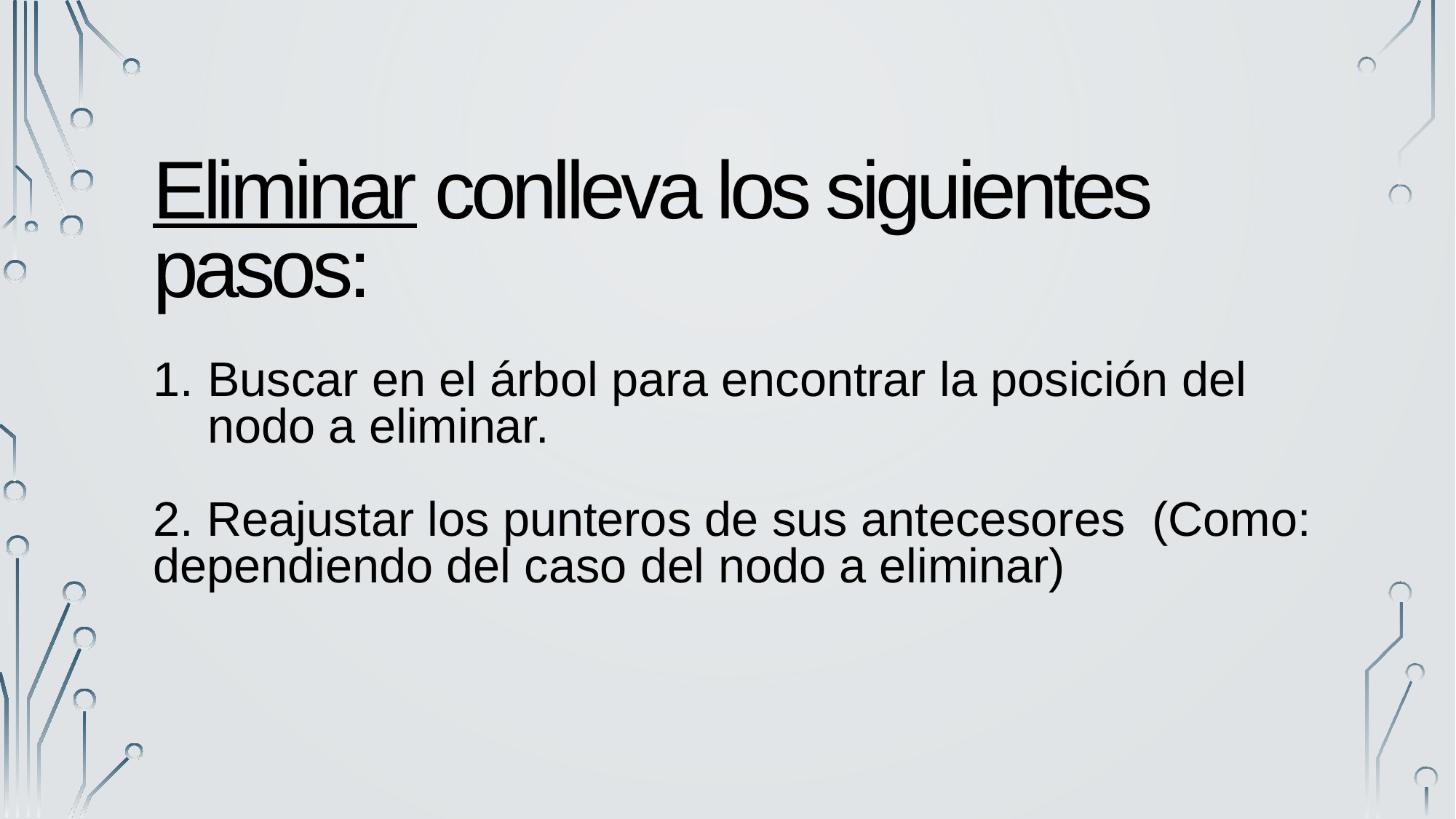

Eliminar conlleva los siguientes pasos:
Buscar en el árbol para encontrar la posición del nodo a eliminar.

2. Reajustar los punteros de sus antecesores  (Como: dependiendo del caso del nodo a eliminar)